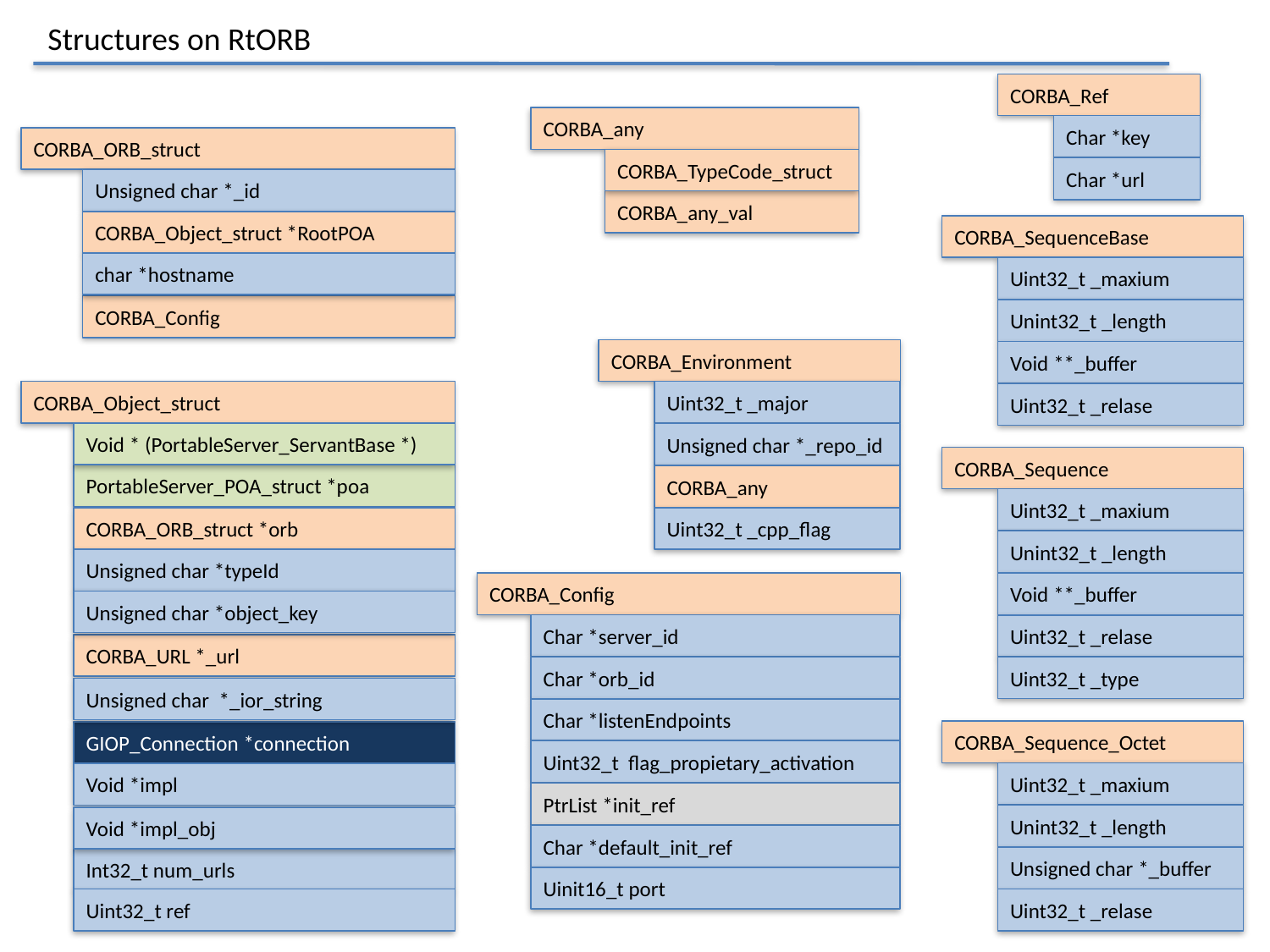

Structures on RtORB
CORBA_Ref
Char *key
Char *url
CORBA_any
CORBA_TypeCode_struct
CORBA_any_val
CORBA_ORB_struct
Unsigned char *_id
CORBA_Object_struct *RootPOA
char *hostname
CORBA_Config
CORBA_SequenceBase
Uint32_t _maxium
Unint32_t _length
Void **_buffer
Uint32_t _relase
CORBA_Environment
Uint32_t _major
Unsigned char *_repo_id
CORBA_any
Uint32_t _cpp_flag
CORBA_Object_struct
Void * (PortableServer_ServantBase *)
PortableServer_POA_struct *poa
CORBA_ORB_struct *orb
Unsigned char *typeId
Unsigned char *object_key
CORBA_URL *_url
Unsigned char  *_ior_string
GIOP_Connection *connection
Void *impl
Void *impl_obj
Int32_t num_urls
Uint32_t ref
CORBA_Sequence
Uint32_t _maxium
Unint32_t _length
Void **_buffer
Uint32_t _relase
Uint32_t _type
CORBA_Config
Char *server_id
Char *orb_id
Char *listenEndpoints
Uint32_t  flag_propietary_activation
PtrList *init_ref
Char *default_init_ref
Uinit16_t port
CORBA_Sequence_Octet
Uint32_t _maxium
Unint32_t _length
Unsigned char *_buffer
Uint32_t _relase